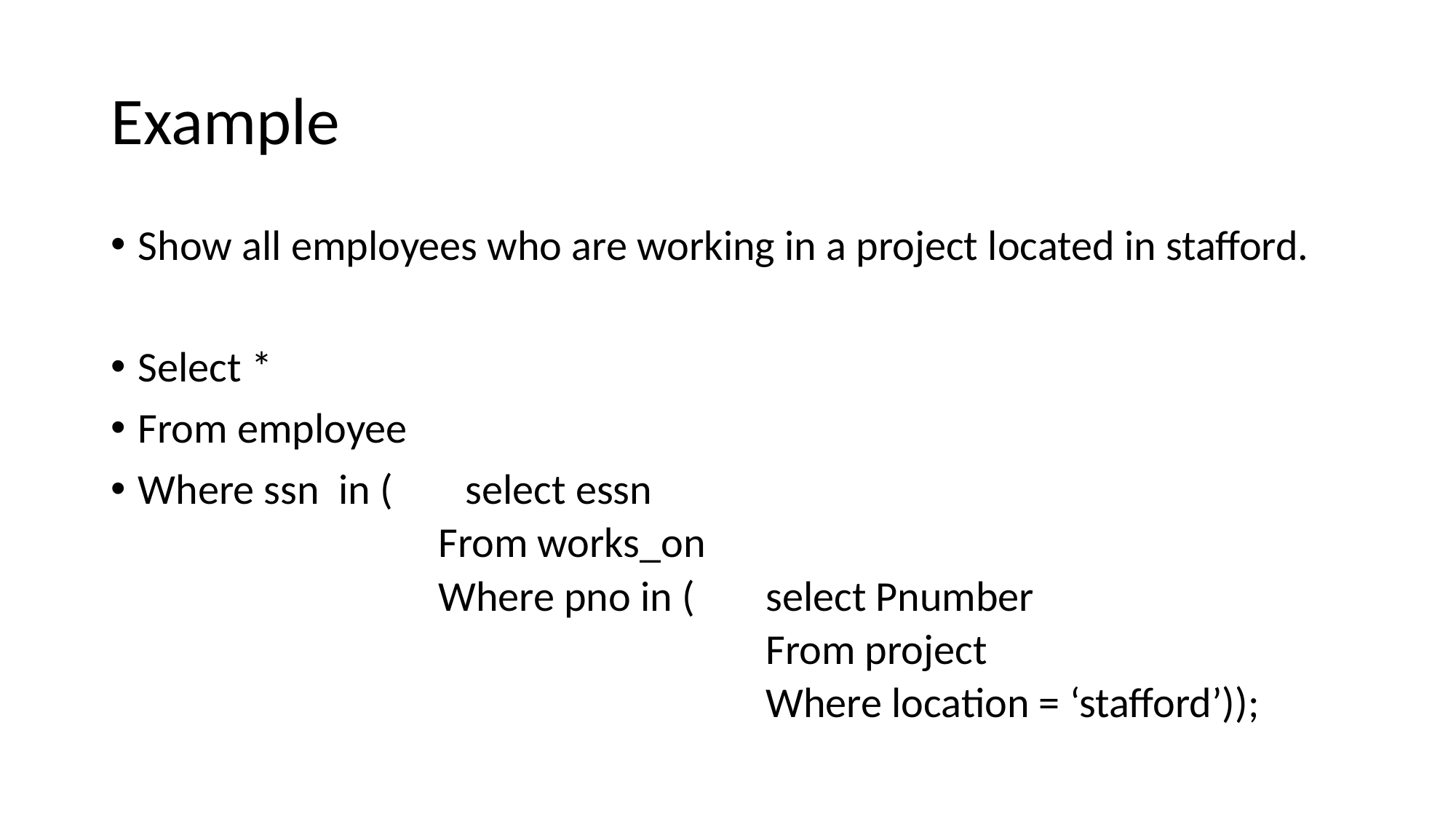

# Example
Show all employees who are working in a project located in stafford.

Select *
From employee
Where ssn  in (  	select essn
From works_on
Where pno in ( 	select Pnumber
		From project
		Where location = ‘stafford’));